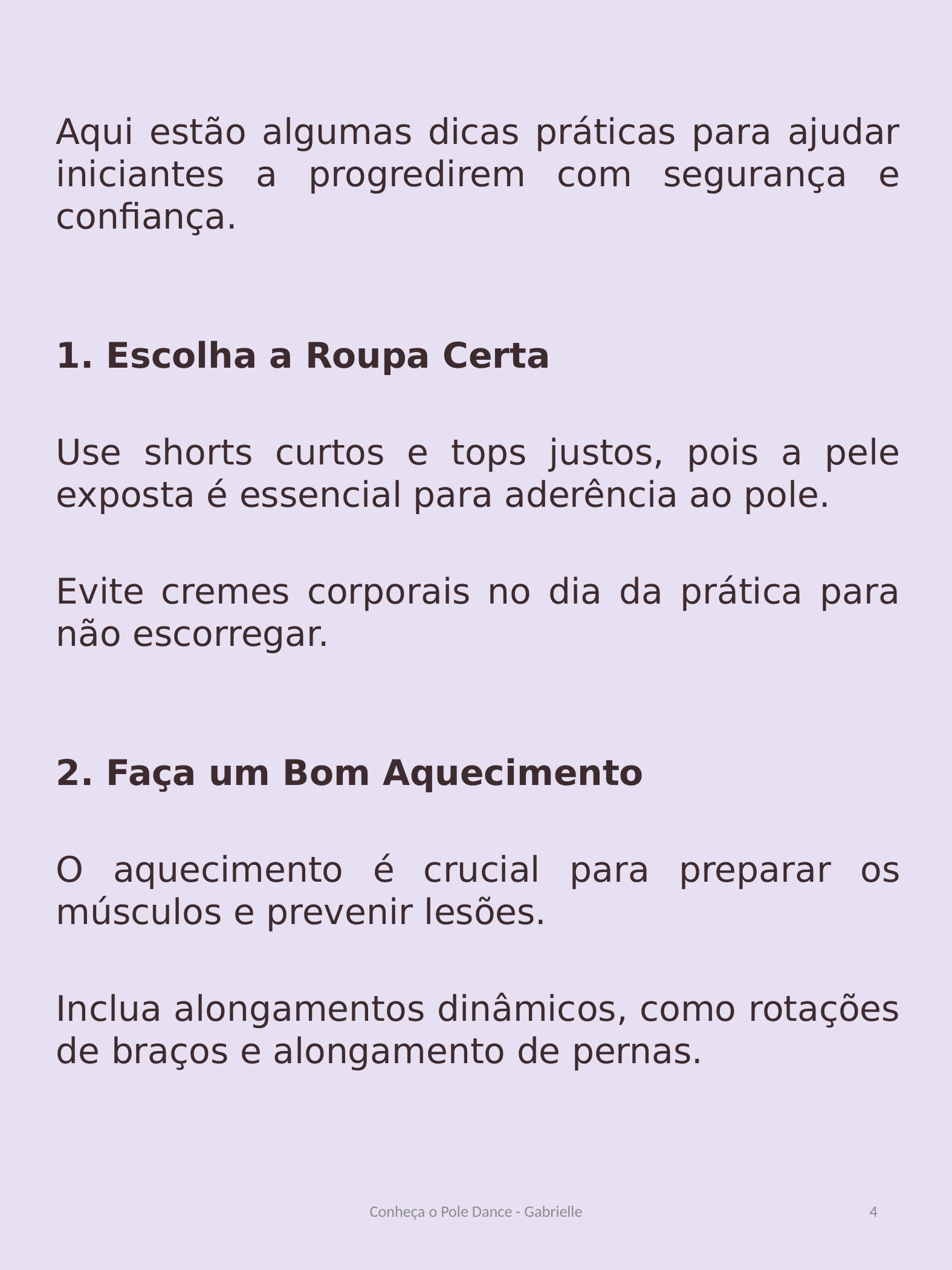

Aqui estão algumas dicas práticas para ajudar iniciantes a progredirem com segurança e confiança.

1. Escolha a Roupa Certa

Use shorts curtos e tops justos, pois a pele exposta é essencial para aderência ao pole.

Evite cremes corporais no dia da prática para não escorregar.

2. Faça um Bom Aquecimento

O aquecimento é crucial para preparar os músculos e prevenir lesões.

Inclua alongamentos dinâmicos, como rotações de braços e alongamento de pernas.

Conheça o Pole Dance - Gabrielle
4